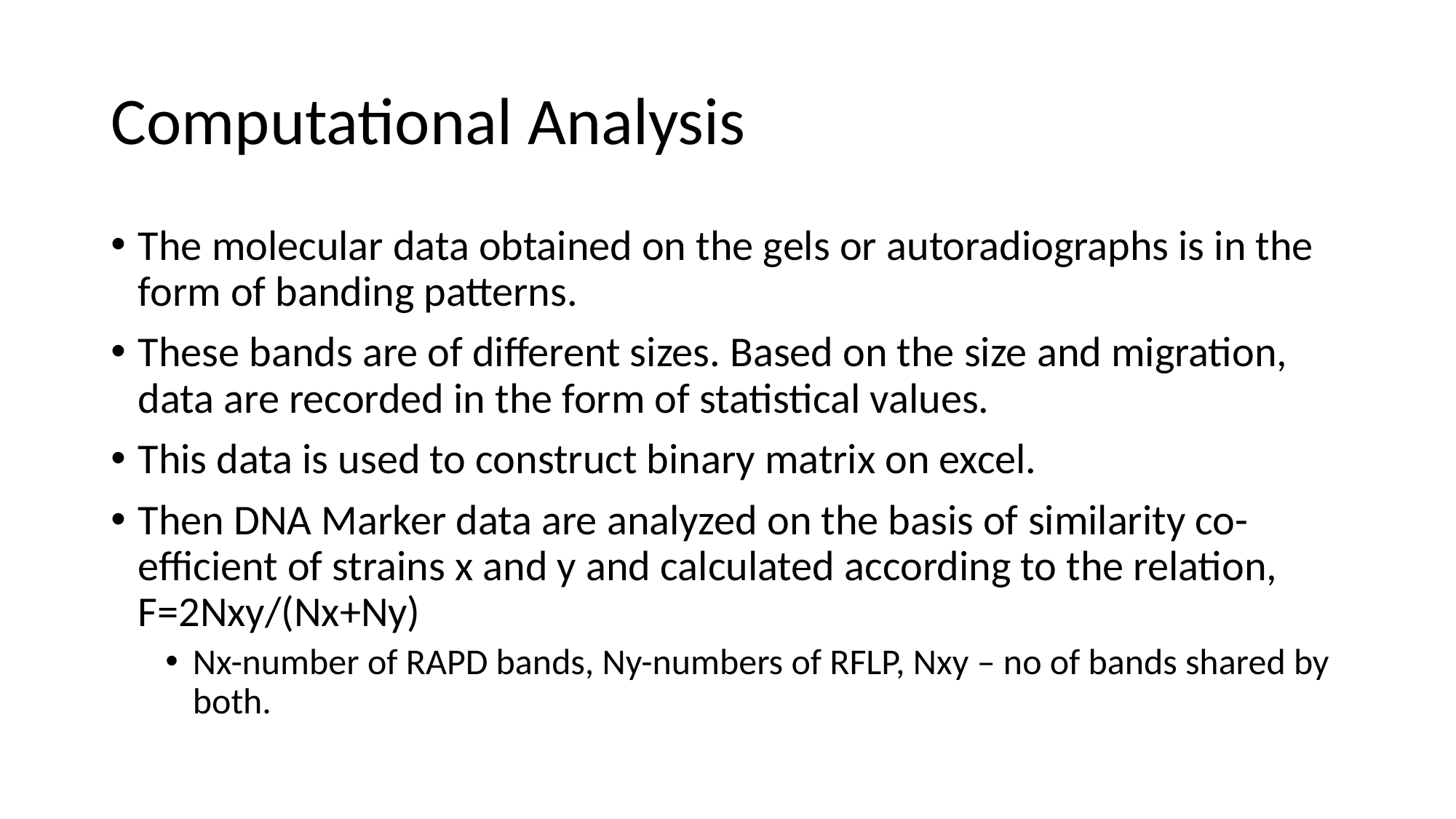

# Computational Analysis
The molecular data obtained on the gels or autoradiographs is in the form of banding patterns.
These bands are of different sizes. Based on the size and migration, data are recorded in the form of statistical values.
This data is used to construct binary matrix on excel.
Then DNA Marker data are analyzed on the basis of similarity co-efficient of strains x and y and calculated according to the relation, F=2Nxy/(Nx+Ny)
Nx-number of RAPD bands, Ny-numbers of RFLP, Nxy – no of bands shared by both.